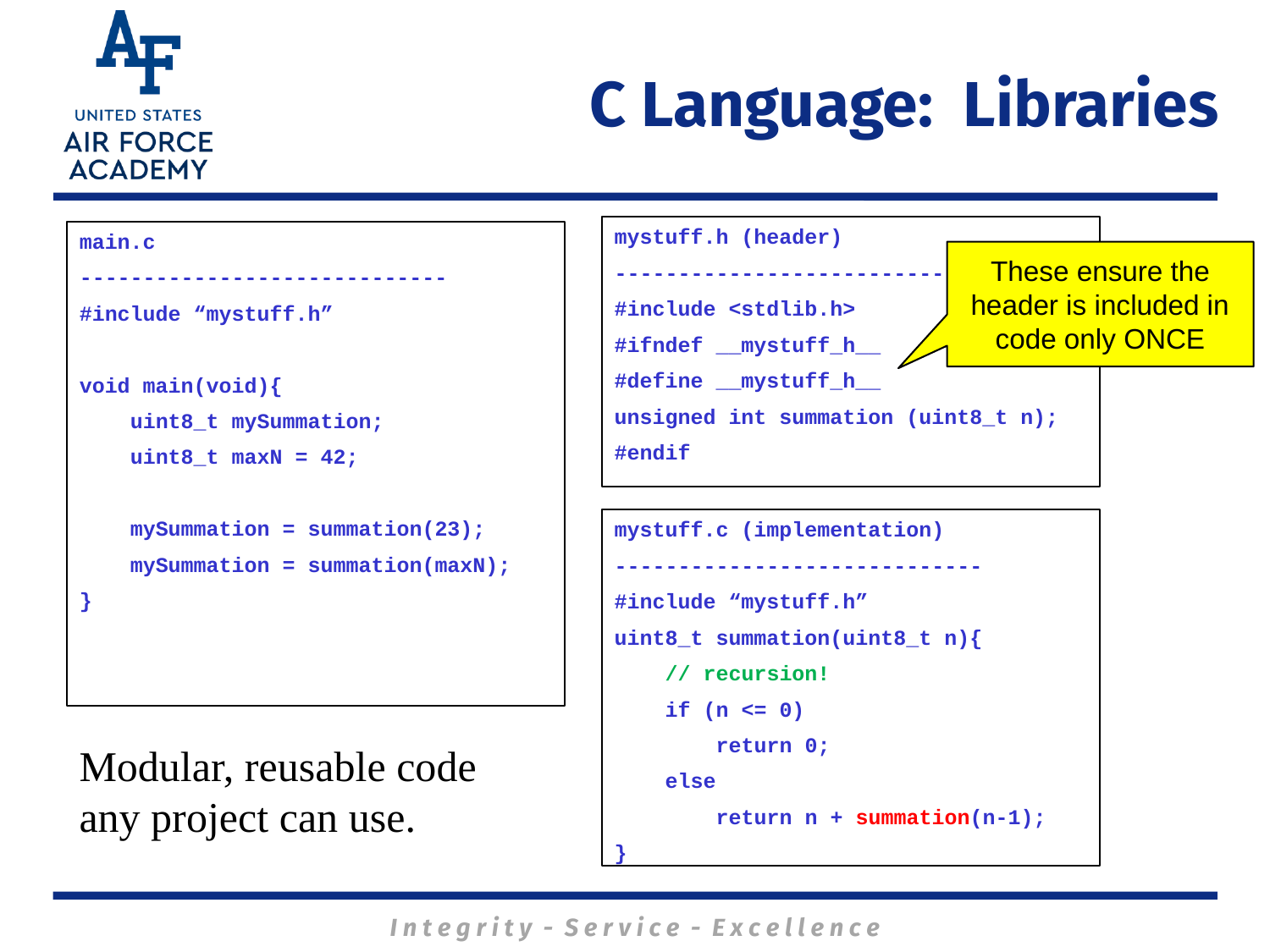

# C Language:  Libraries
mystuff.h (header)
-----------------------------
#include <stdlib.h>
#ifndef __mystuff_h__
#define __mystuff_h__
unsigned int summation (uint8_t n);
#endif
main.c
-----------------------------
#include “mystuff.h”

void main(void){
    uint8_t mySummation;
    uint8_t maxN = 42;

    mySummation = summation(23);
    mySummation = summation(maxN);
}
These ensure the header is included in code only ONCE
mystuff.c (implementation)
-----------------------------
#include “mystuff.h”
uint8_t summation(uint8_t n){
    // recursion!
    if (n <= 0)
        return 0;
    else
        return n + summation(n-1);
}
Modular, reusable code any project can use.